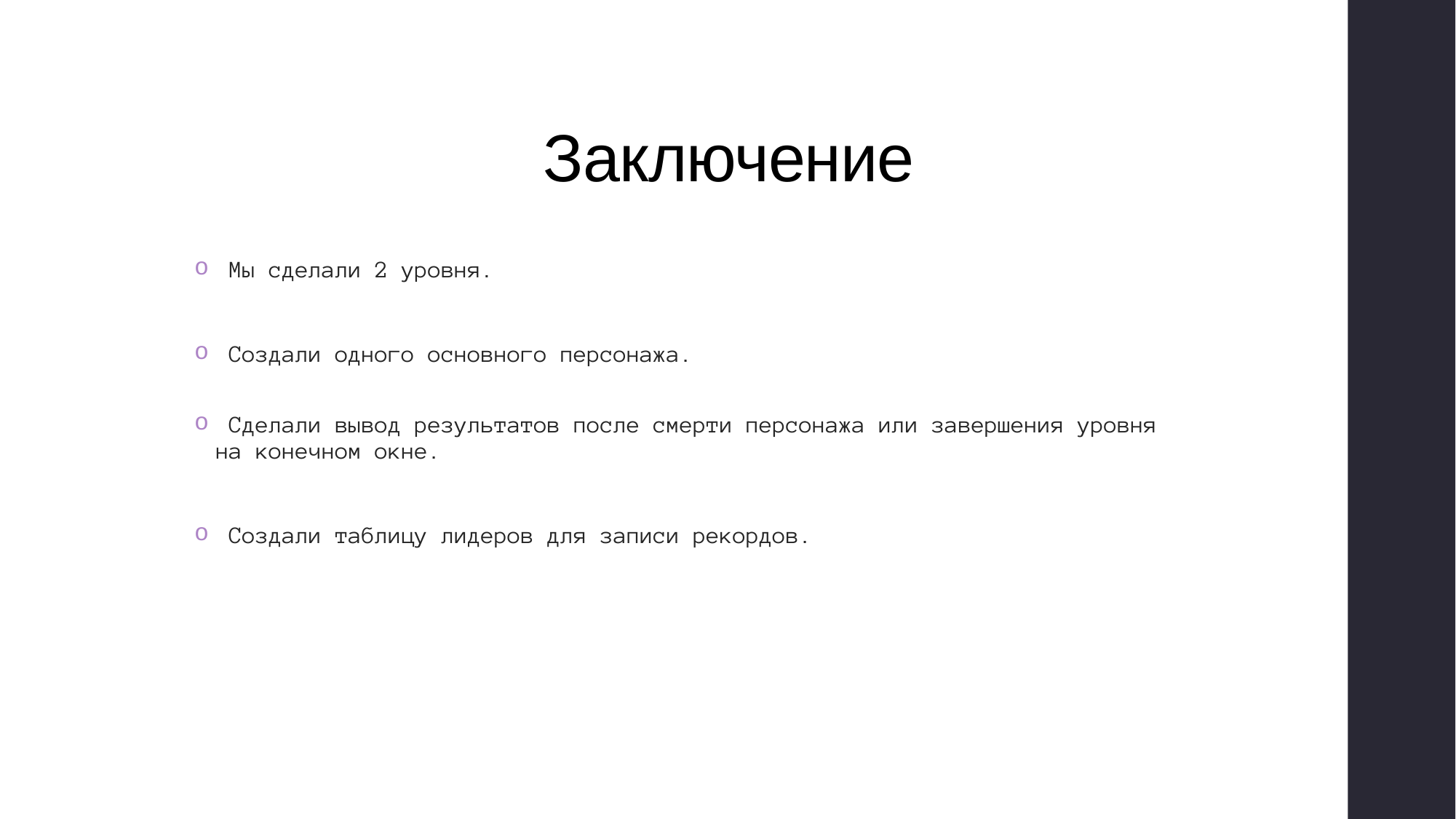

# Заключение
 Мы сделали 2 уровня.

 Создали одного основного персонажа.

 Сделали вывод результатов после смерти персонажа или завершения уровня на конечном окне.

 Создали таблицу лидеров для записи рекордов.